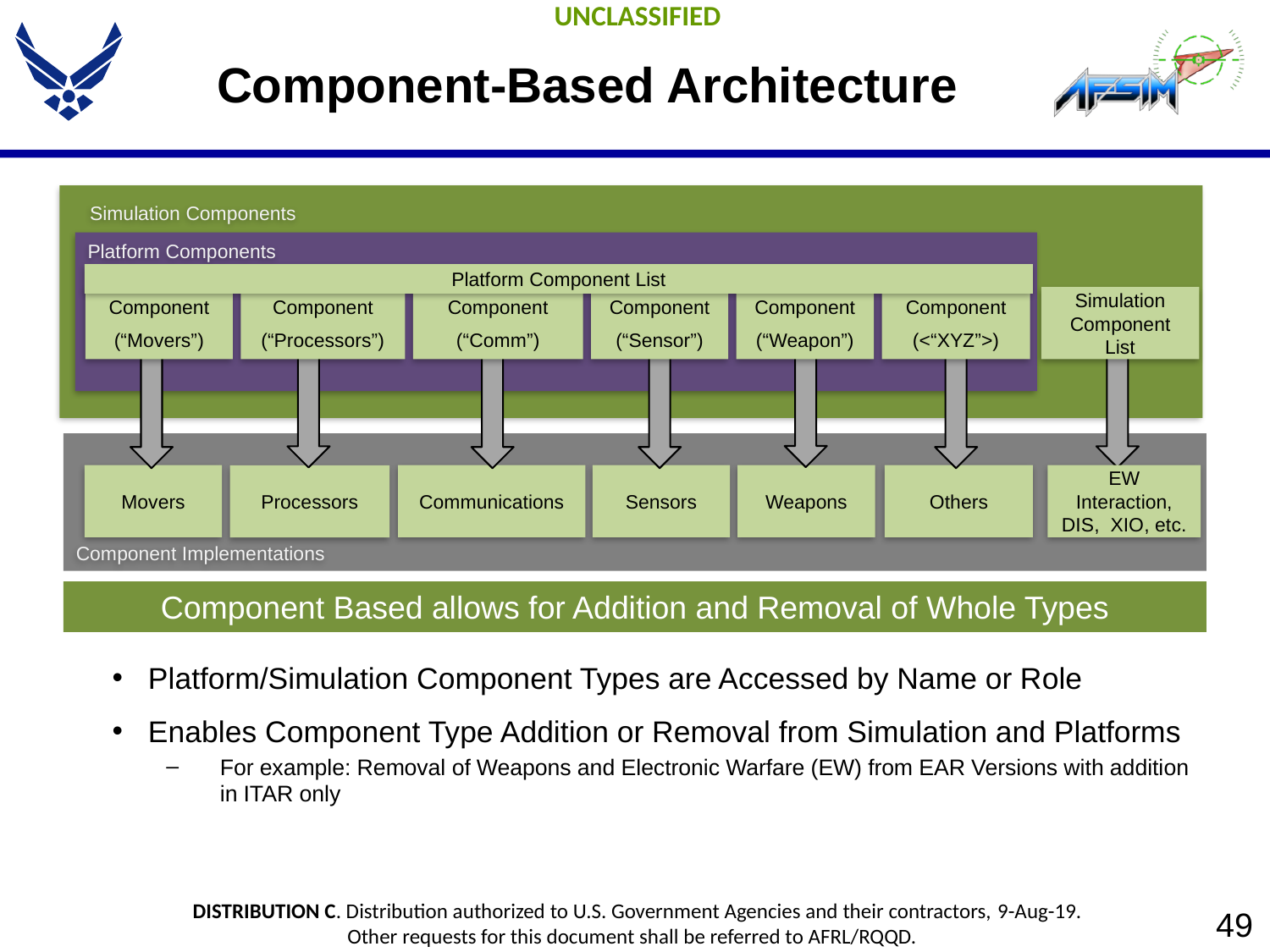

# Component-Based Architecture

Simulation Components

Platform Components
Platform Component List
Component
(“Movers”)
Component
(“Processors”)
Component
(“Comm”)
Component
(“Sensor”)
Component
(“Weapon”)
Component
(<“XYZ”>)
Simulation Component List

Movers
Communications
Sensors
Weapons
Others
EW Interaction, DIS,  XIO, etc.
Processors
Component Implementations
Component Based allows for Addition and Removal of Whole Types
Platform/Simulation Component Types are Accessed by Name or Role
Enables Component Type Addition or Removal from Simulation and Platforms
For example: Removal of Weapons and Electronic Warfare (EW) from EAR Versions with addition in ITAR only